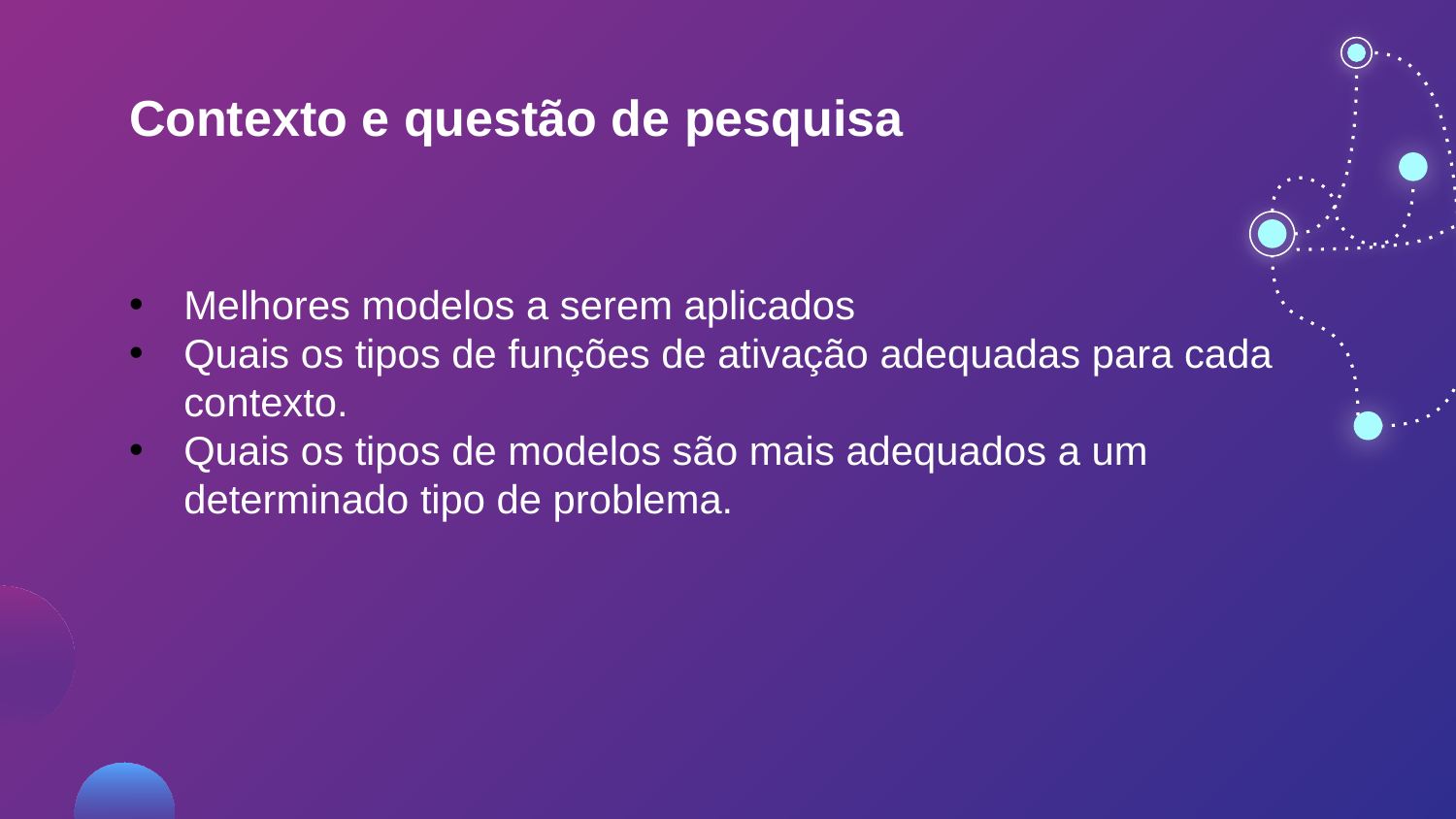

# Contexto e questão de pesquisa
Melhores modelos a serem aplicados
Quais os tipos de funções de ativação adequadas para cada contexto.
Quais os tipos de modelos são mais adequados a um determinado tipo de problema.